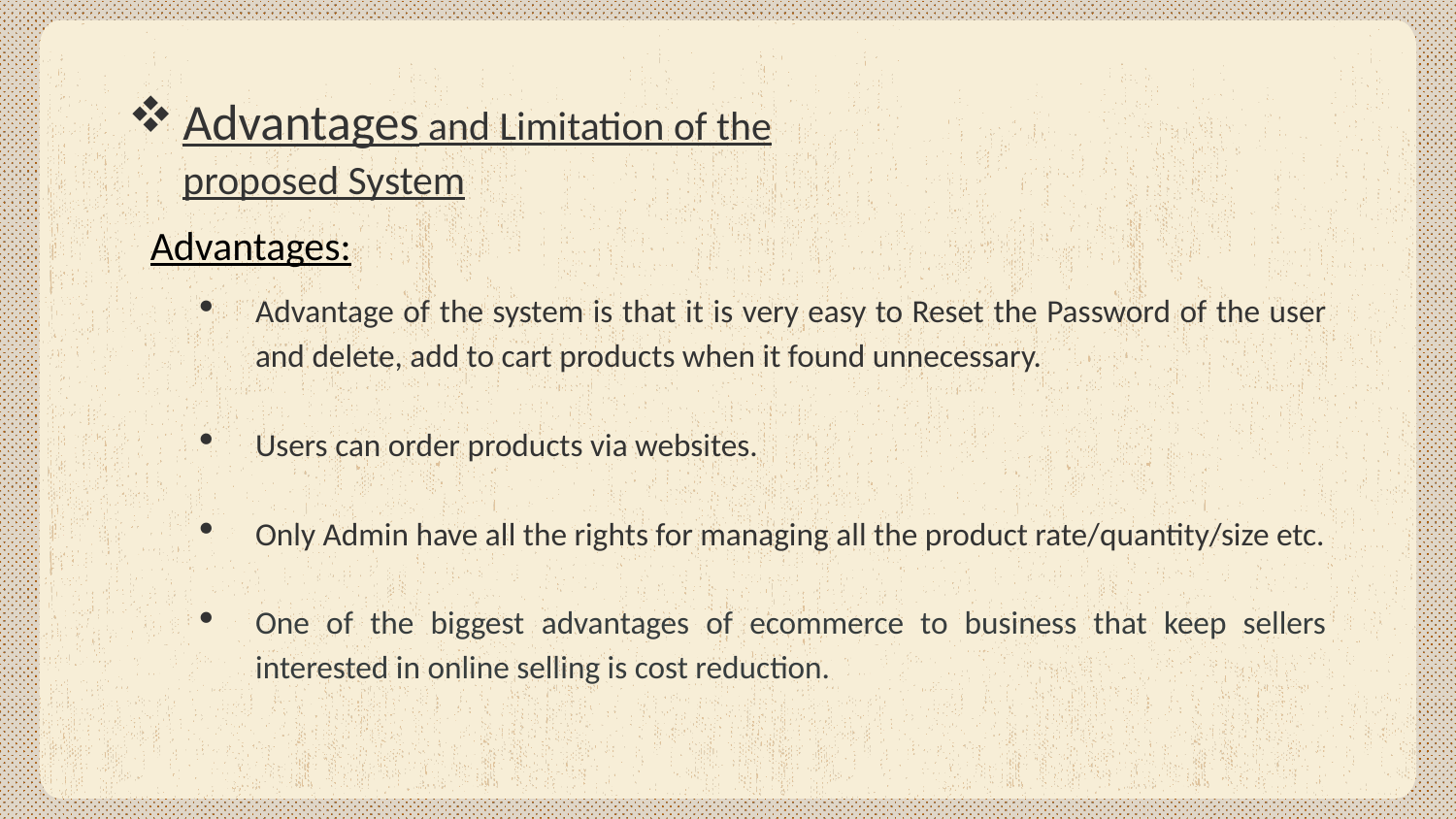

# Advantages and Limitation of the proposed System
Advantages:
Advantage of the system is that it is very easy to Reset the Password of the user and delete, add to cart products when it found unnecessary.

Users can order products via websites.

Only Admin have all the rights for managing all the product rate/quantity/size etc.

One of the biggest advantages of ecommerce to business that keep sellers interested in online selling is cost reduction.